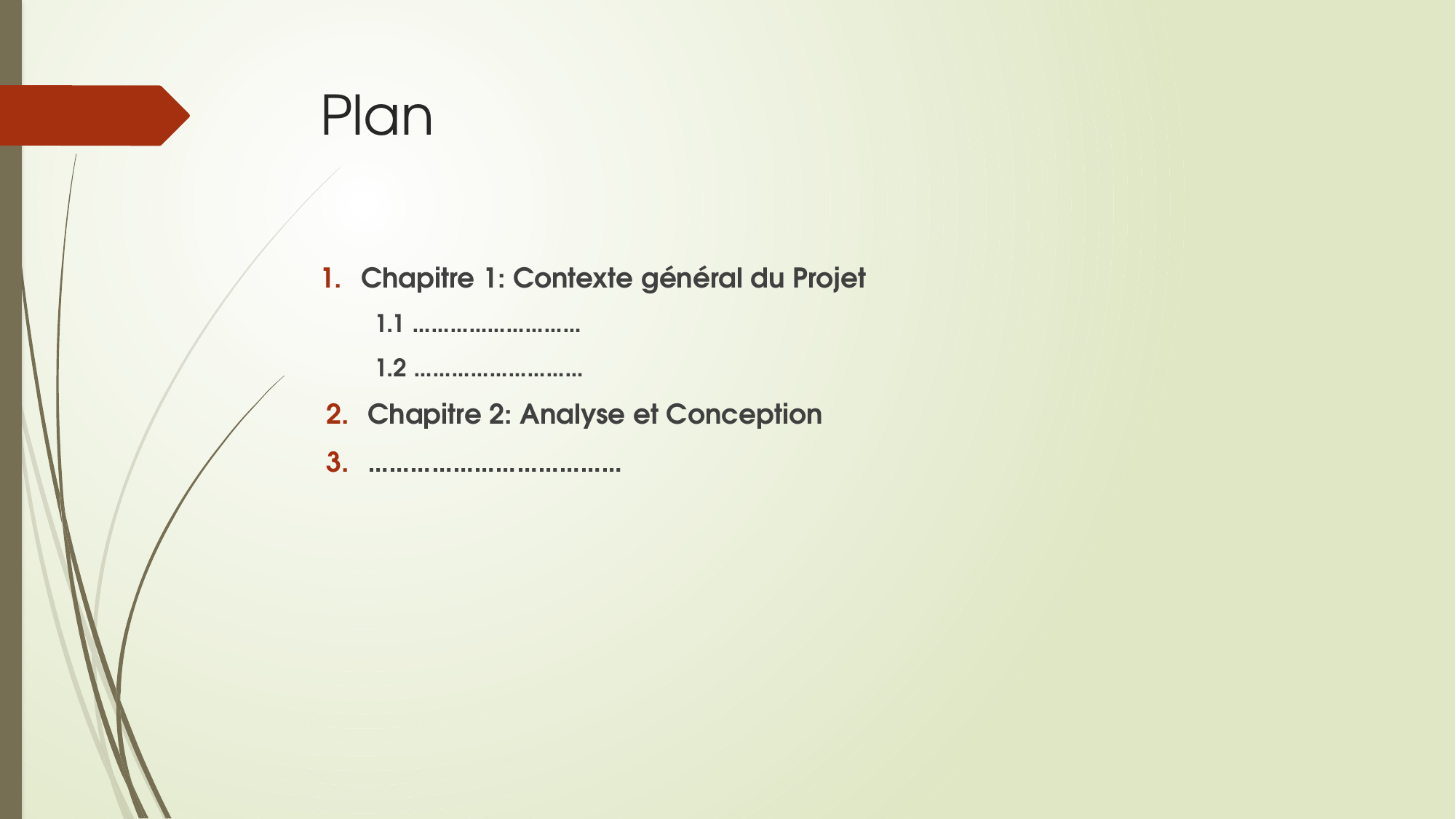

# Plan
Chapitre 1: Contexte général du Projet
1.1 ………………………
1.2 ………………………
Chapitre 2: Analyse et Conception
………………………………